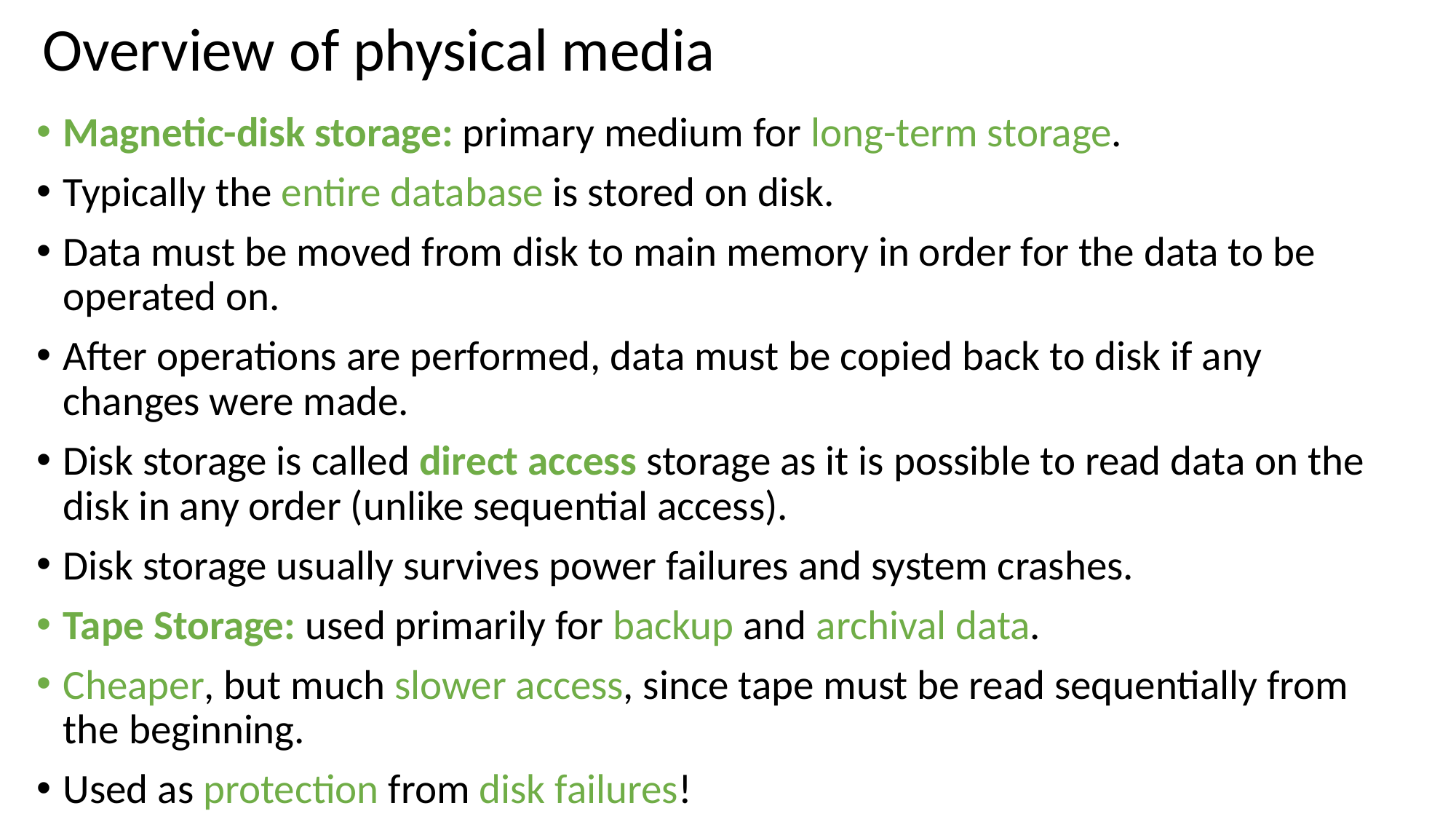

# Overview of physical media
Magnetic-disk storage: primary medium for long-term storage.
Typically the entire database is stored on disk.
Data must be moved from disk to main memory in order for the data to be operated on.
After operations are performed, data must be copied back to disk if any changes were made.
Disk storage is called direct access storage as it is possible to read data on the disk in any order (unlike sequential access).
Disk storage usually survives power failures and system crashes.
Tape Storage: used primarily for backup and archival data.
Cheaper, but much slower access, since tape must be read sequentially from the beginning.
Used as protection from disk failures!